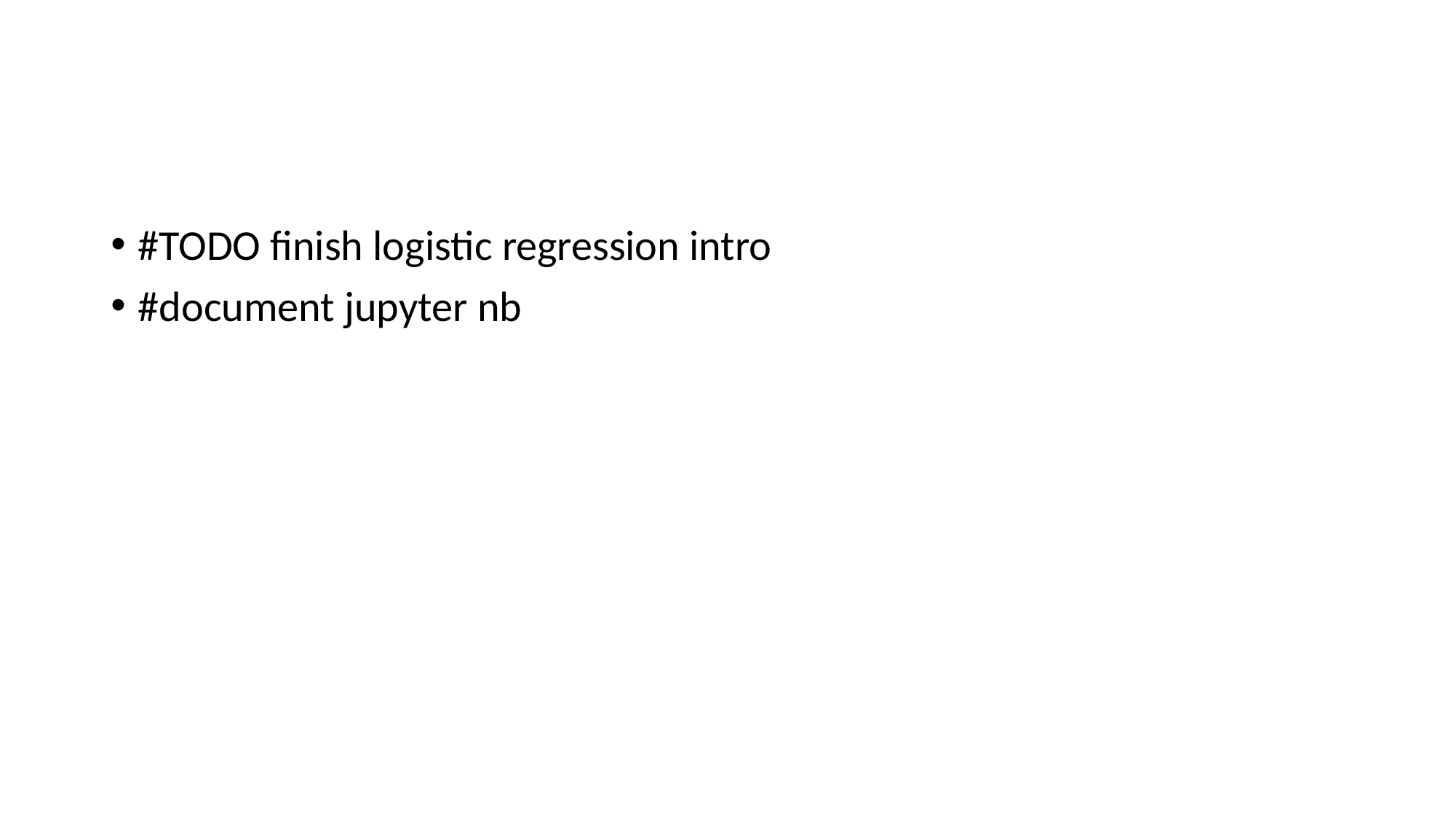

#
#TODO finish logistic regression intro
#document jupyter nb